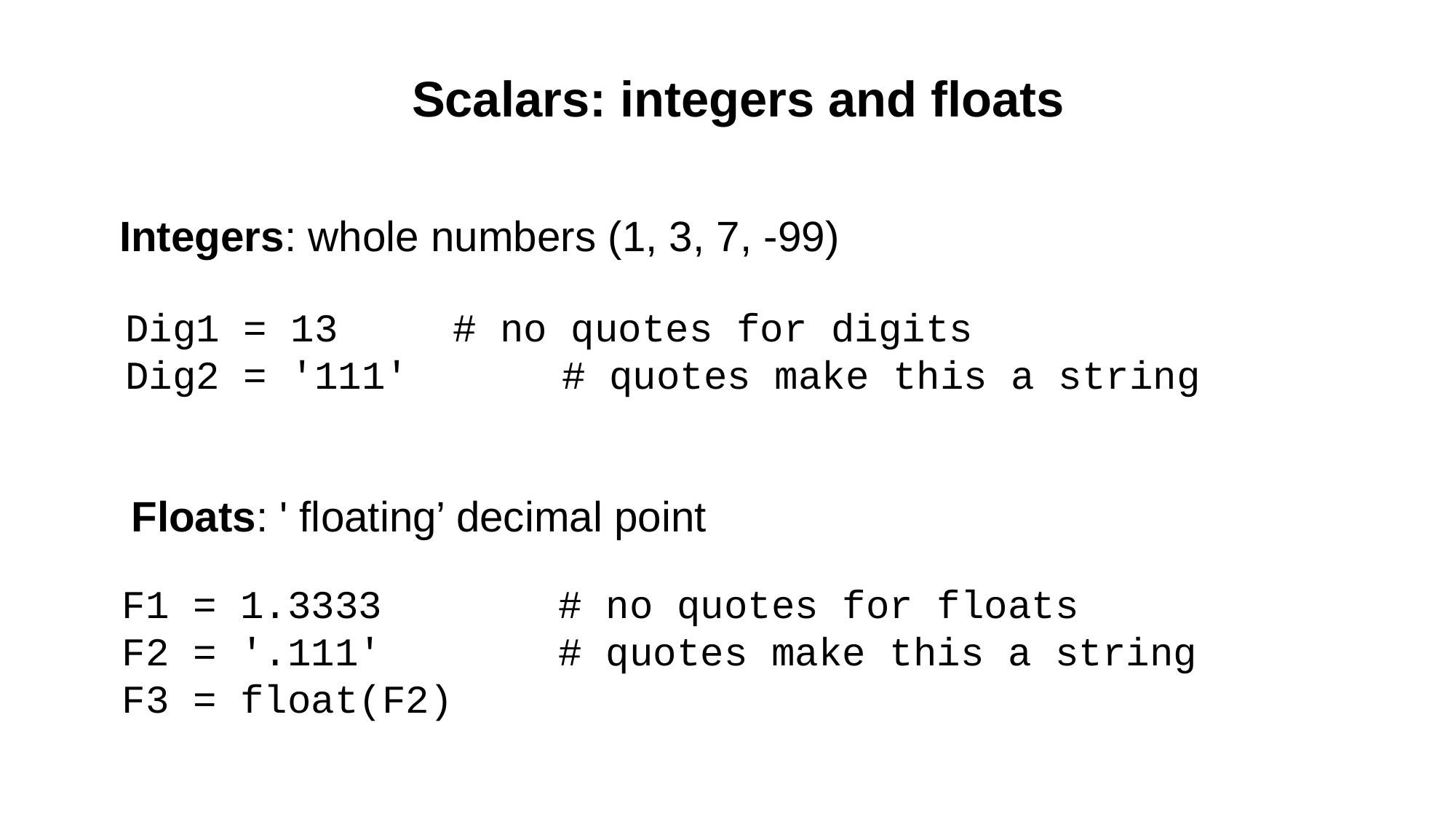

Scalars: integers and floats
Integers: whole numbers (1, 3, 7, -99)
Dig1 = 13		# no quotes for digits
Dig2 = '111'		# quotes make this a string
Floats: ' floating’ decimal point
F1 = 1.3333		# no quotes for floats
F2 = '.111'		# quotes make this a string
F3 = float(F2)